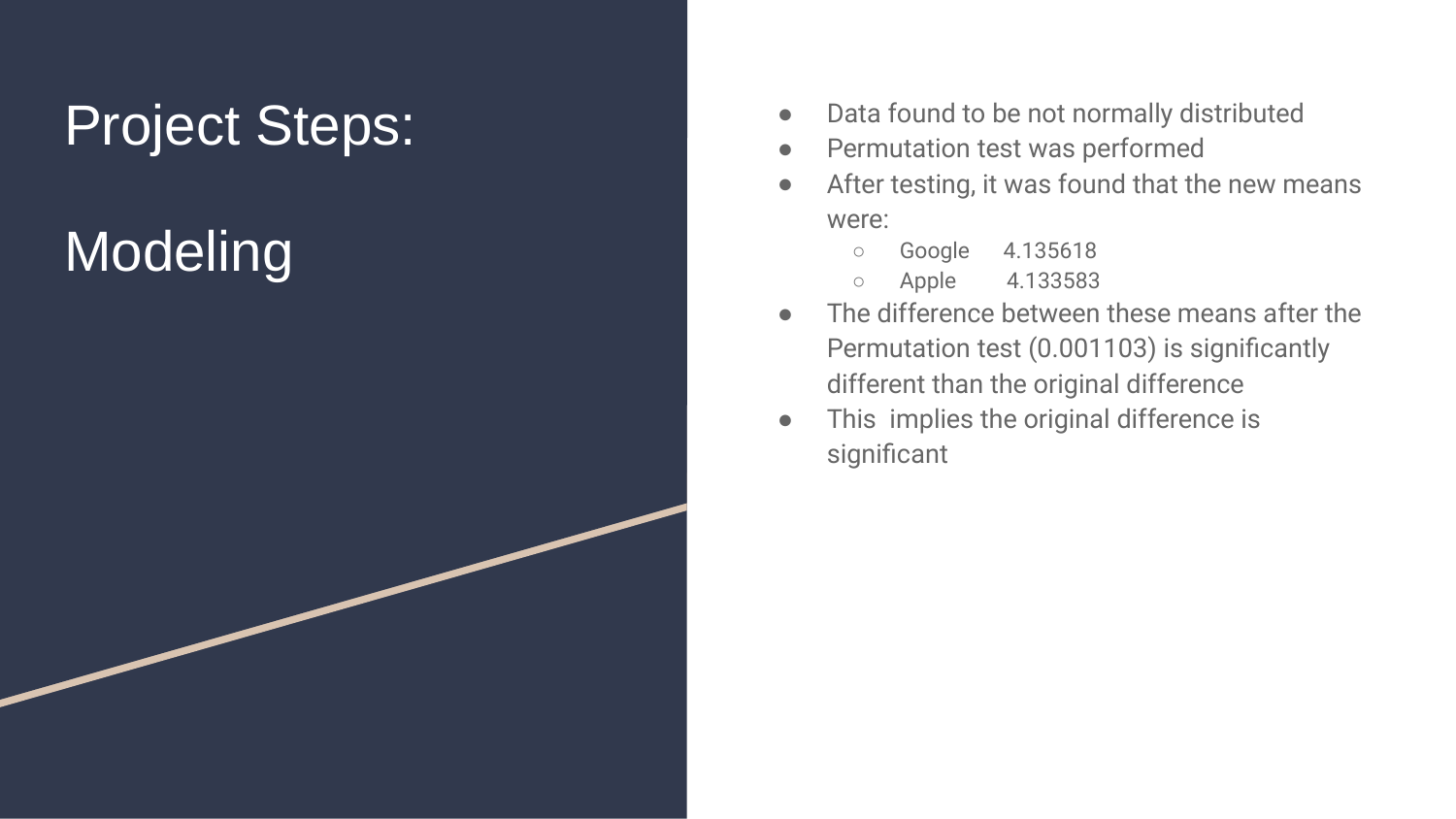

# Project Steps:

Modeling
Data found to be not normally distributed
Permutation test was performed
After testing, it was found that the new means were:
Google      4.135618
Apple         4.133583
The difference between these means after the Permutation test (0.001103) is significantly different than the original difference
This  implies the original difference is significant